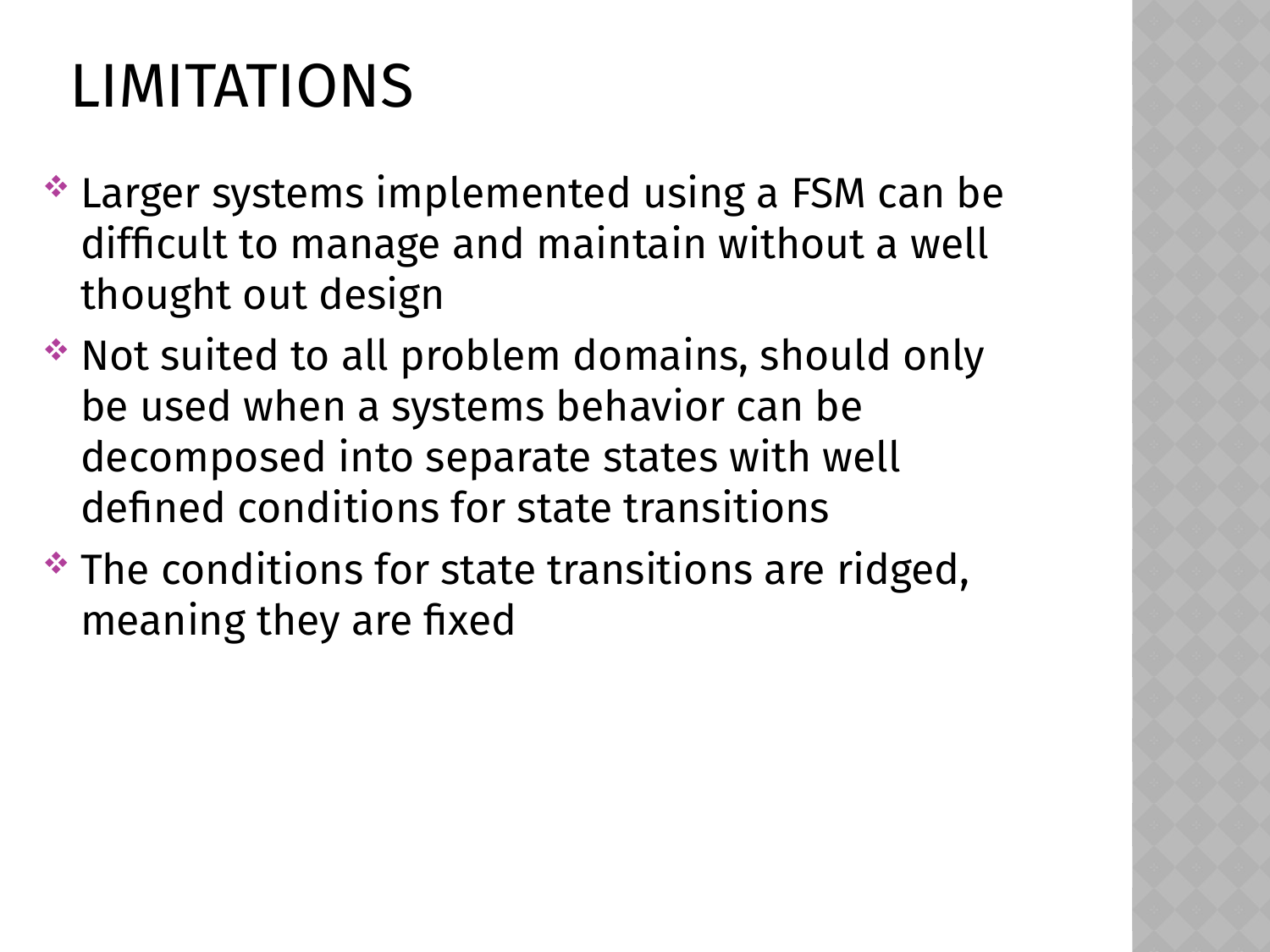

# Limitations
Larger systems implemented using a FSM can be difficult to manage and maintain without a well thought out design
Not suited to all problem domains, should only be used when a systems behavior can be decomposed into separate states with well defined conditions for state transitions
The conditions for state transitions are ridged, meaning they are fixed